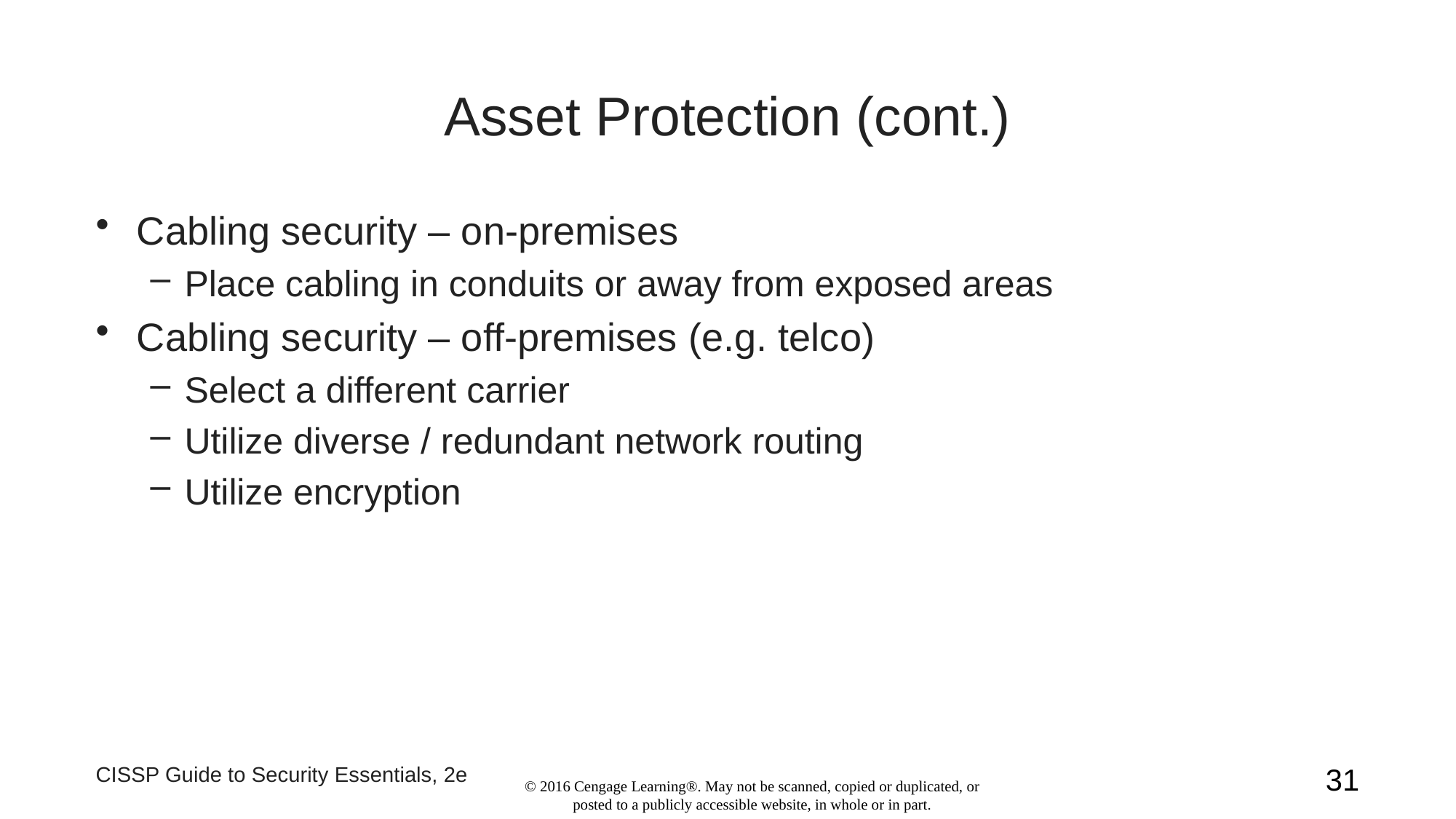

# Asset Protection (cont.)
Cabling security – on-premises
Place cabling in conduits or away from exposed areas
Cabling security – off-premises (e.g. telco)
Select a different carrier
Utilize diverse / redundant network routing
Utilize encryption
CISSP Guide to Security Essentials, 2e
31
© 2016 Cengage Learning®. May not be scanned, copied or duplicated, or posted to a publicly accessible website, in whole or in part.